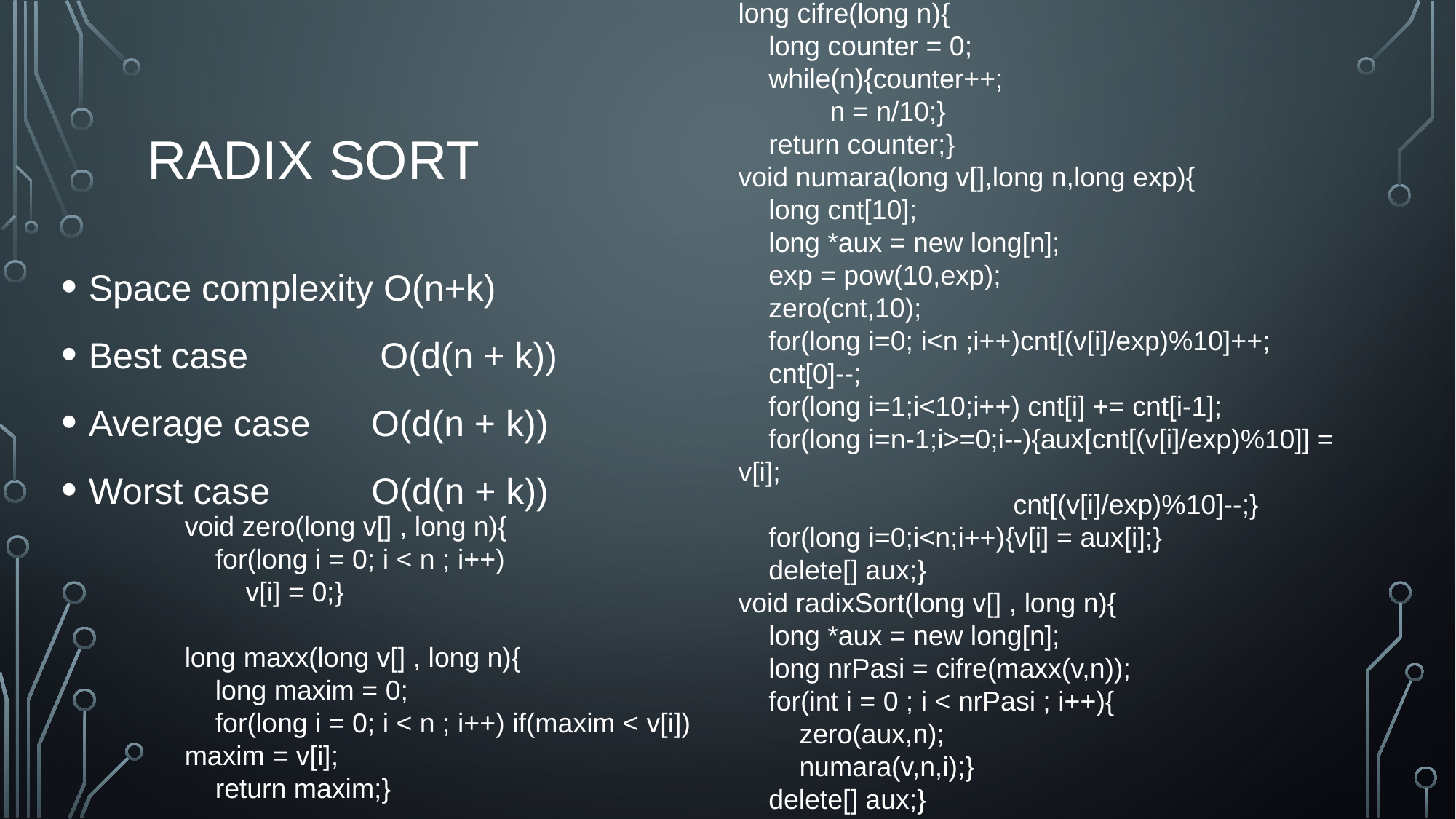

long cifre(long n){
    long counter = 0;
    while(n){counter++;
            n = n/10;}
    return counter;}
void numara(long v[],long n,long exp){
    long cnt[10];
    long *aux = new long[n];
    exp = pow(10,exp);
    zero(cnt,10);
    for(long i=0; i<n ;i++)cnt[(v[i]/exp)%10]++;
    cnt[0]--;
    for(long i=1;i<10;i++) cnt[i] += cnt[i-1];
    for(long i=n-1;i>=0;i--){aux[cnt[(v[i]/exp)%10]] = v[i];
                                    cnt[(v[i]/exp)%10]--;}
    for(long i=0;i<n;i++){v[i] = aux[i];}
    delete[] aux;}
void radixSort(long v[] , long n){
    long *aux = new long[n];
    long nrPasi = cifre(maxx(v,n));
    for(int i = 0 ; i < nrPasi ; i++){
        zero(aux,n);
        numara(v,n,i);}
    delete[] aux;}
# Radix sort
Space complexity O(n+k)
Best case             O(d(n + k))
Average case      O(d(n + k))
Worst case          O(d(n + k))

void zero(long v[] , long n){
    for(long i = 0; i < n ; i++)
        v[i] = 0;}

long maxx(long v[] , long n){
    long maxim = 0;
    for(long i = 0; i < n ; i++) if(maxim < v[i]) maxim = v[i];
    return maxim;}